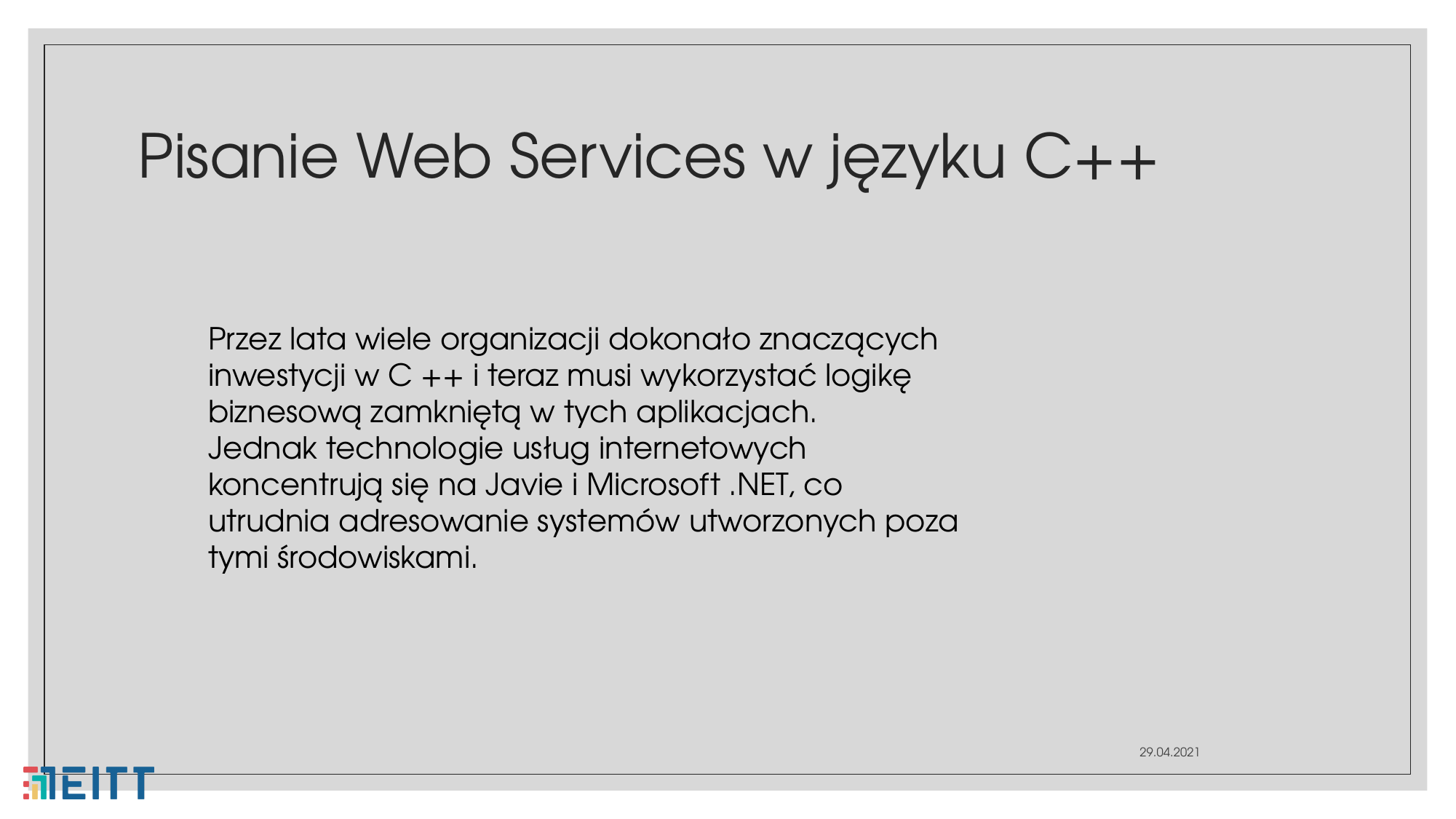

# Pisanie Web Services w języku C++
Przez lata wiele organizacji dokonało znaczących inwestycji w C ++ i teraz musi wykorzystać logikę biznesową zamkniętą w tych aplikacjach.
Jednak technologie usług internetowych koncentrują się na Javie i Microsoft .NET, co utrudnia adresowanie systemów utworzonych poza tymi środowiskami.
29.04.2021